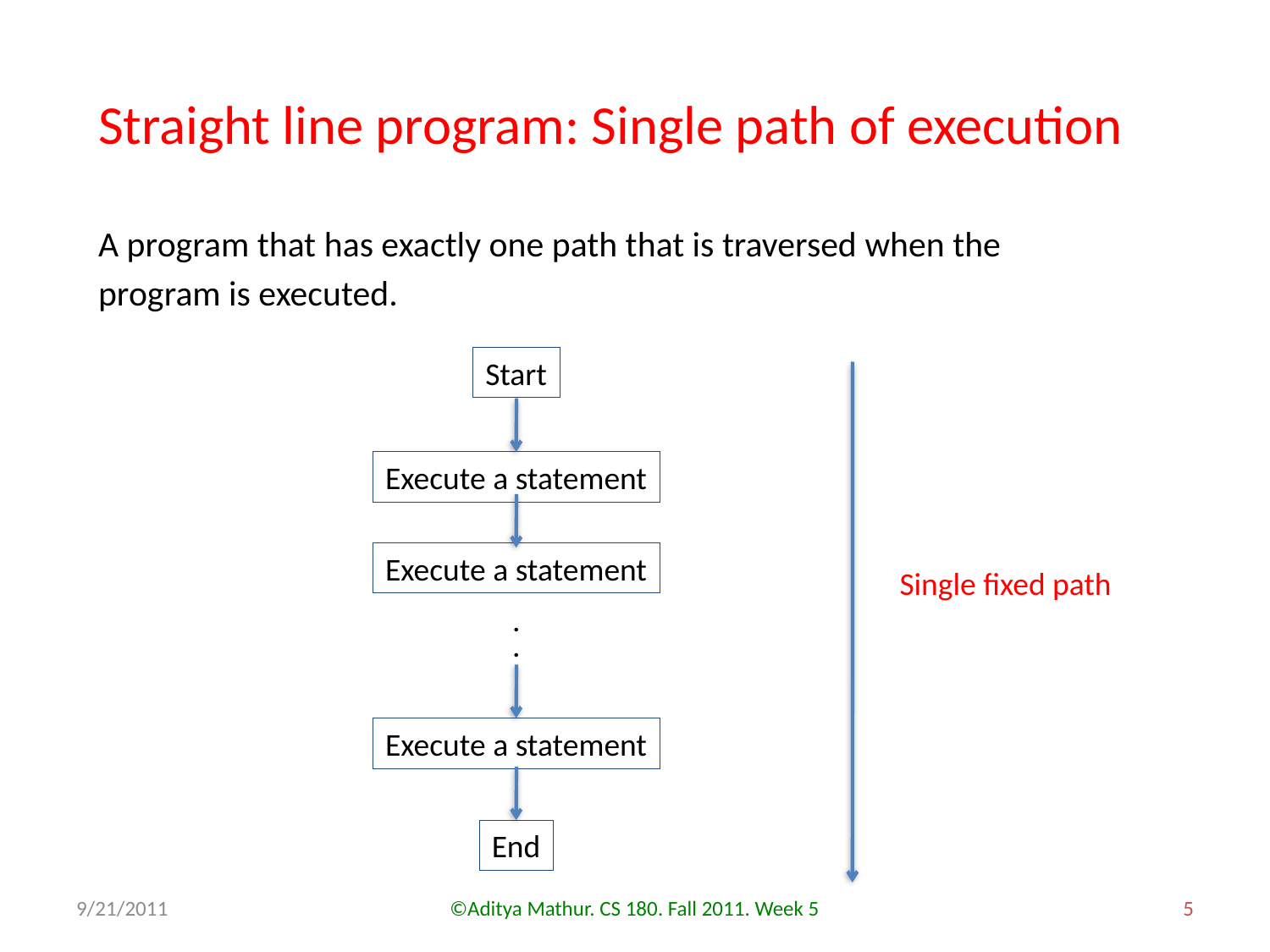

Straight line program: Single path of execution
A program that has exactly one path that is traversed when the program is executed.
Start
Execute a statement
Execute a statement
Single fixed path
.
.
Execute a statement
End
9/21/2011
©Aditya Mathur. CS 180. Fall 2011. Week 5
5